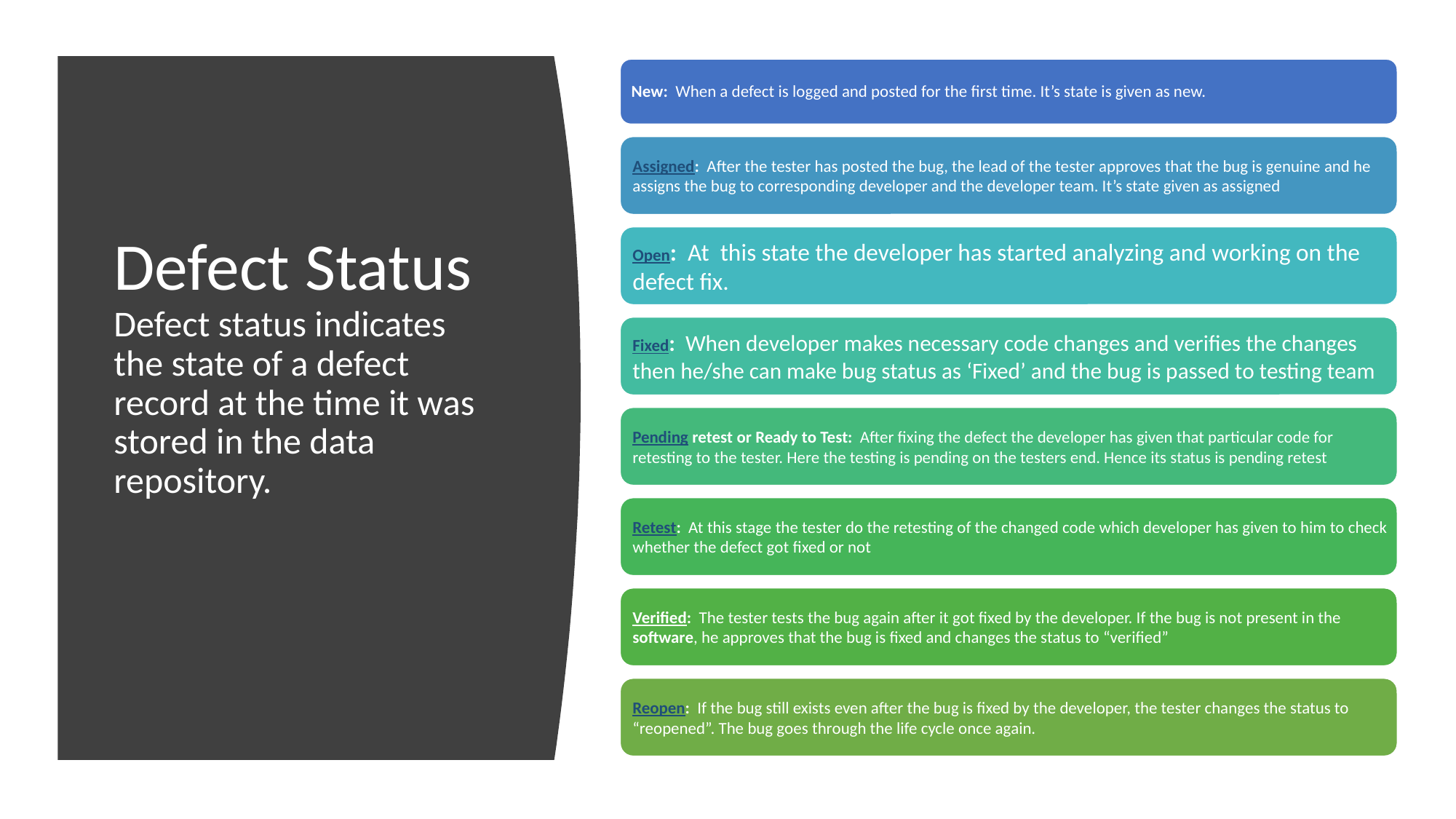

New:  When a defect is logged and posted for the first time. It’s state is given as new.
Assigned:  After the tester has posted the bug, the lead of the tester approves that the bug is genuine and he assigns the bug to corresponding developer and the developer team. It’s state given as assigned
Open:  At  this state the developer has started analyzing and working on the defect fix.
Fixed:  When developer makes necessary code changes and verifies the changes then he/she can make bug status as ‘Fixed’ and the bug is passed to testing team
Pending retest or Ready to Test:  After fixing the defect the developer has given that particular code for retesting to the tester. Here the testing is pending on the testers end. Hence its status is pending retest
Retest:  At this stage the tester do the retesting of the changed code which developer has given to him to check whether the defect got fixed or not
Verified:  The tester tests the bug again after it got fixed by the developer. If the bug is not present in the software, he approves that the bug is fixed and changes the status to “verified”
Reopen:  If the bug still exists even after the bug is fixed by the developer, the tester changes the status to “reopened”. The bug goes through the life cycle once again.

# Defect Status Defect status indicates the state of a defect record at the time it was stored in the data repository.